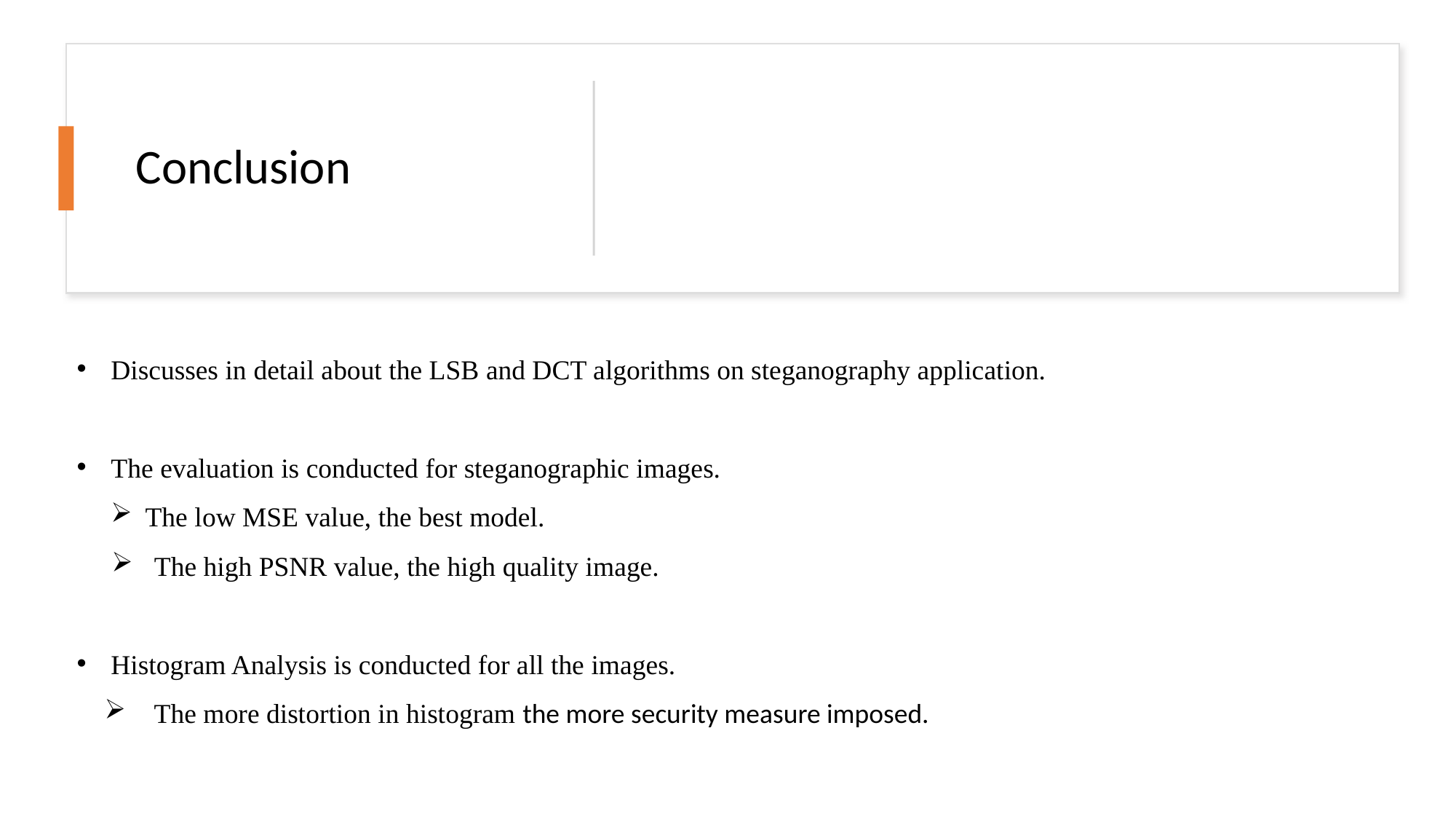

# Conclusion

Discusses in detail about the LSB and DCT algorithms on steganography application.

The evaluation is conducted for steganographic images.
The low MSE value, the best model.
   The high PSNR value, the high quality image.

Histogram Analysis is conducted for all the images.
    The more distortion in histogram the more security measure imposed.